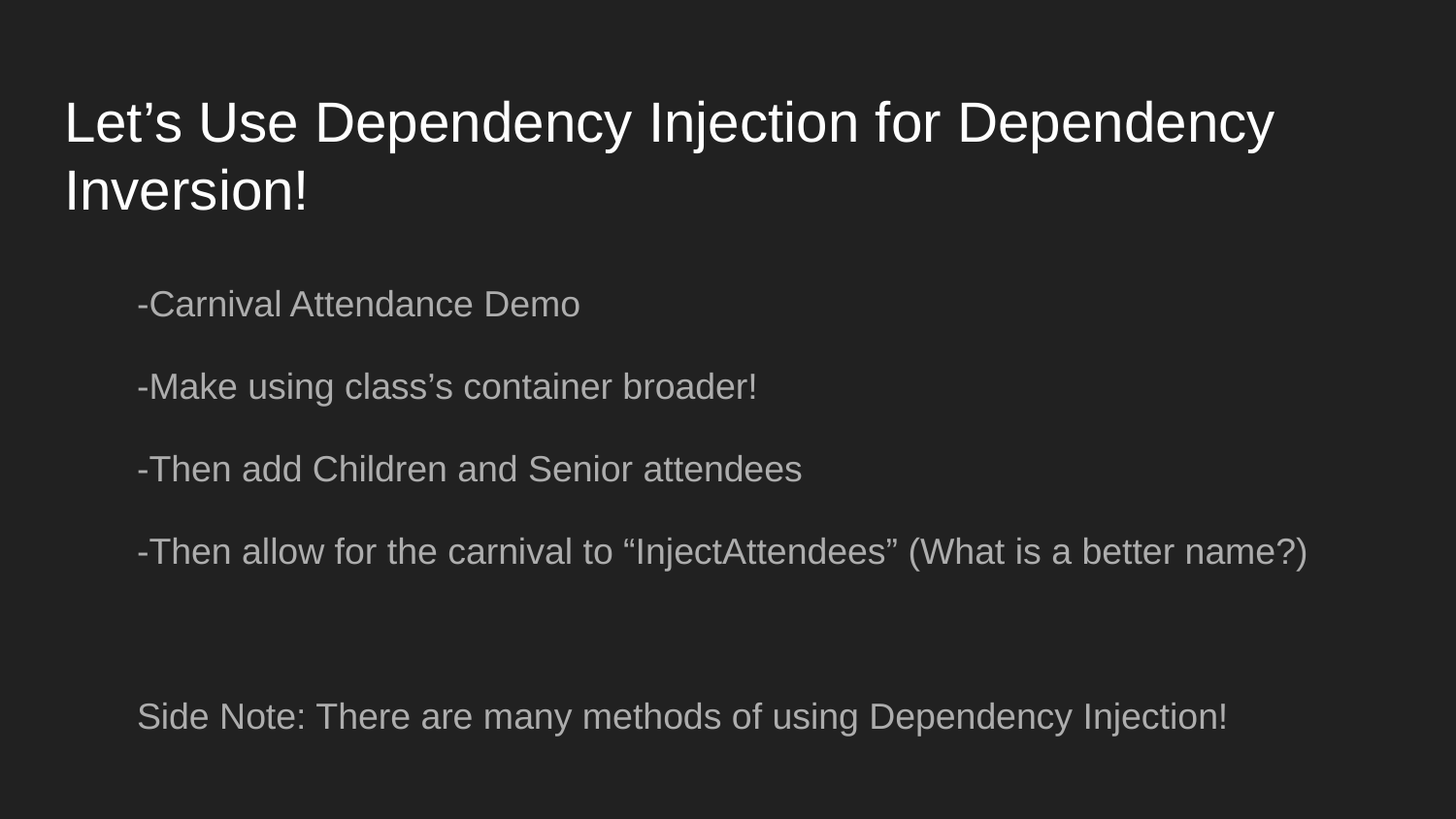

# Let’s Use Dependency Injection for Dependency Inversion!

-Carnival Attendance Demo
-Make using class’s container broader!
-Then add Children and Senior attendees
-Then allow for the carnival to “InjectAttendees” (What is a better name?)

Side Note: There are many methods of using Dependency Injection!